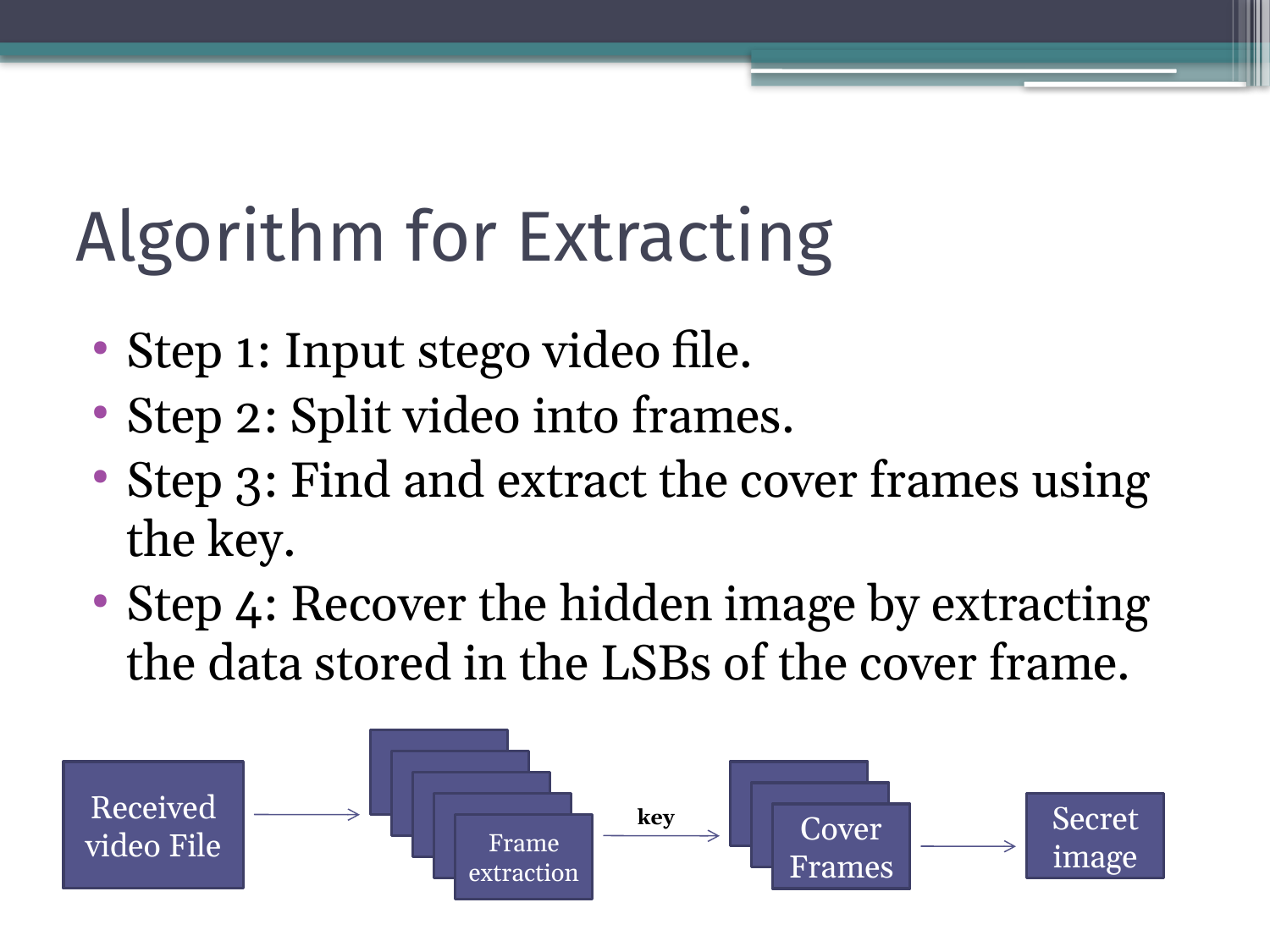

# Algorithm for Extracting
Step 1: Input stego video file.
Step 2: Split video into frames.
Step 3: Find and extract the cover frames using the key.
Step 4: Recover the hidden image by extracting the data stored in the LSBs of the cover frame.

Received video File

Secret image
key
Cover Frames
Frame extraction